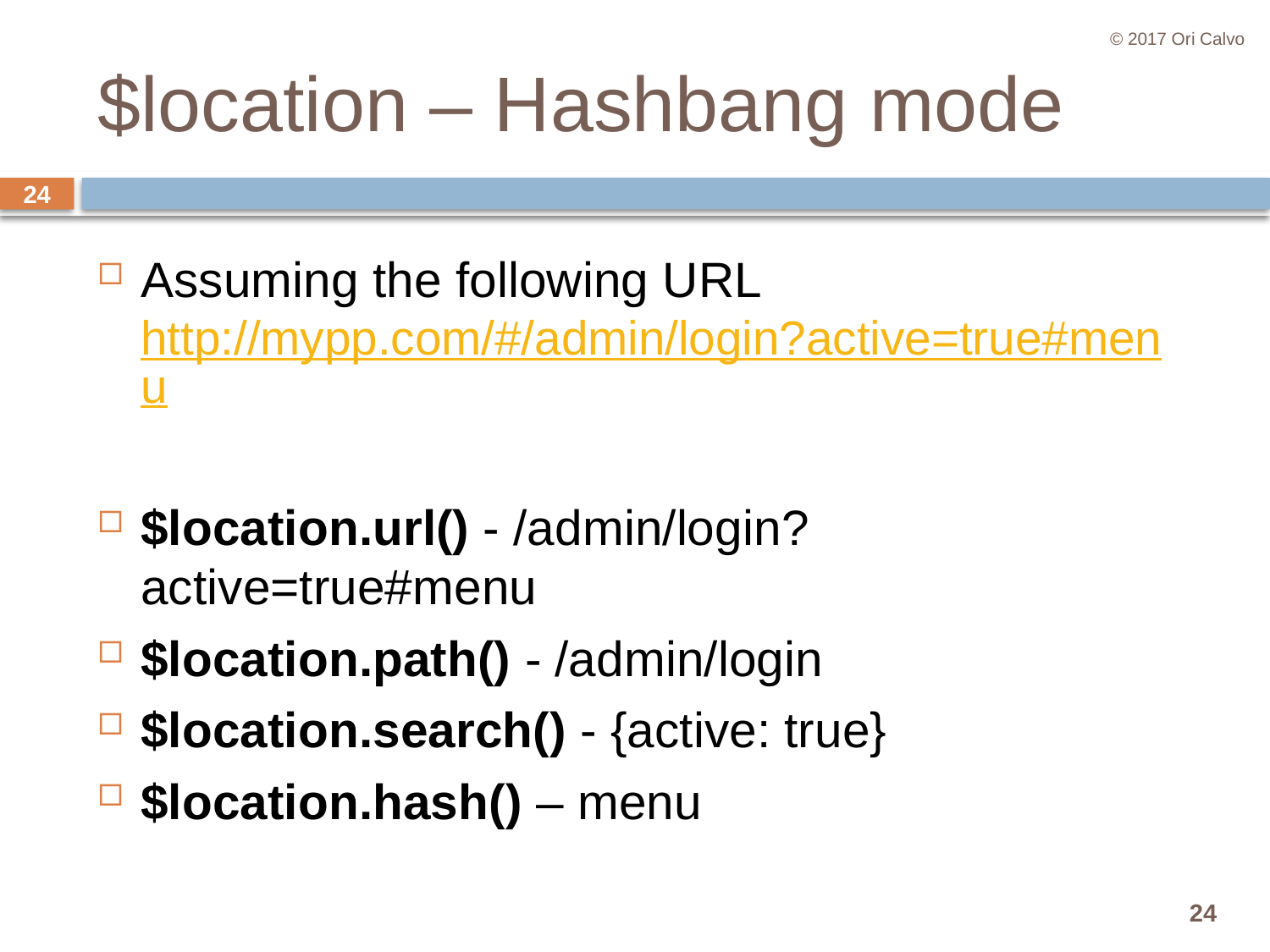

© 2017 Ori Calvo
# $location – Hashbang mode
24
Assuming the following URL http://mypp.com/#/admin/login?active=true#menu

$location.url() - /admin/login?active=true#menu
$location.path() - /admin/login
$location.search() - {active: true}
$location.hash() – menu